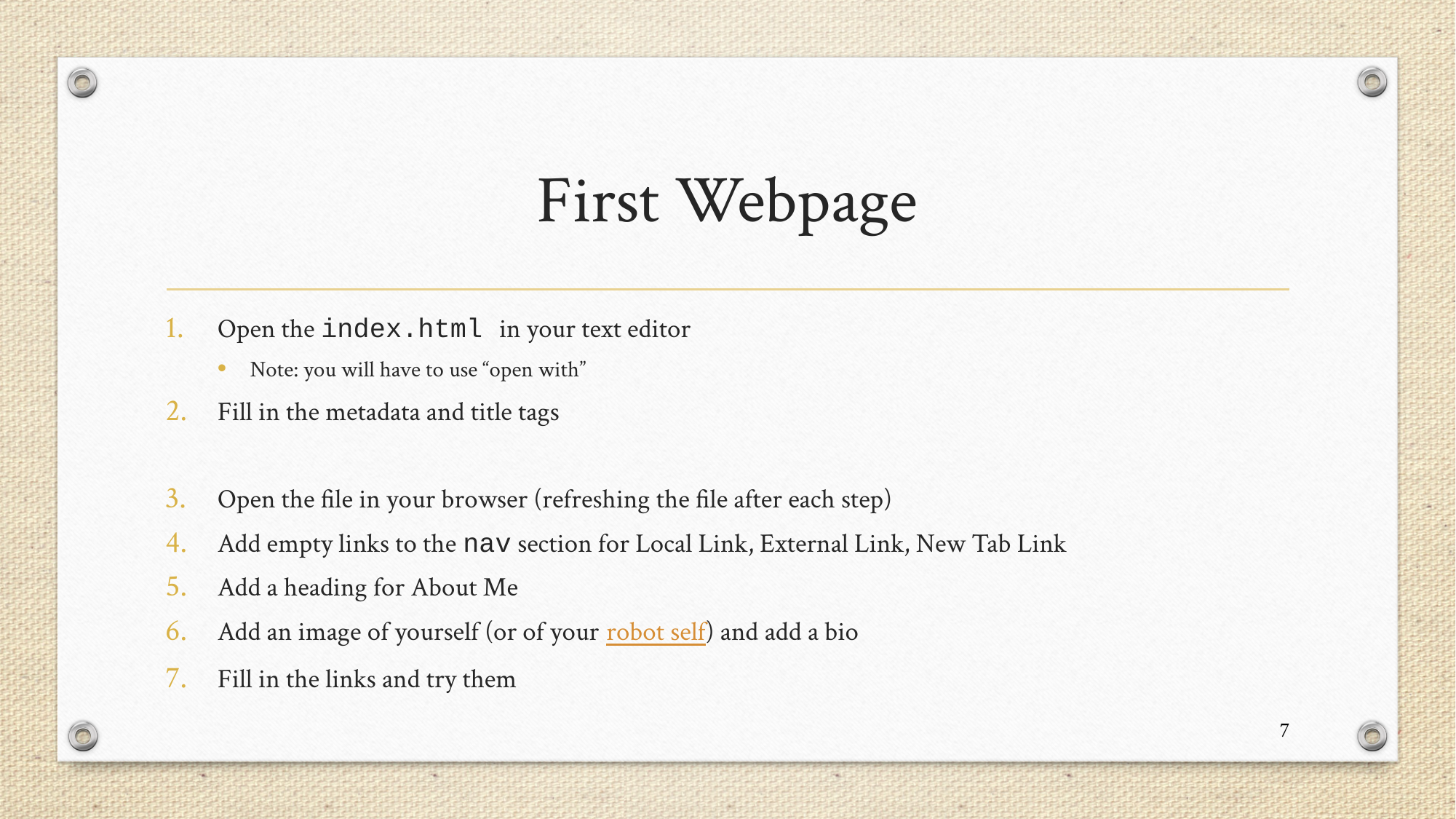

# First Webpage
Open the index.html in your text editor
Note: you will have to use “open with”
Fill in the metadata and title tags

Open the file in your browser (refreshing the file after each step)
Add empty links to the nav section for Local Link, External Link, New Tab Link
Add a heading for About Me
Add an image of yourself (or of your robot self) and add a bio
Fill in the links and try them

7